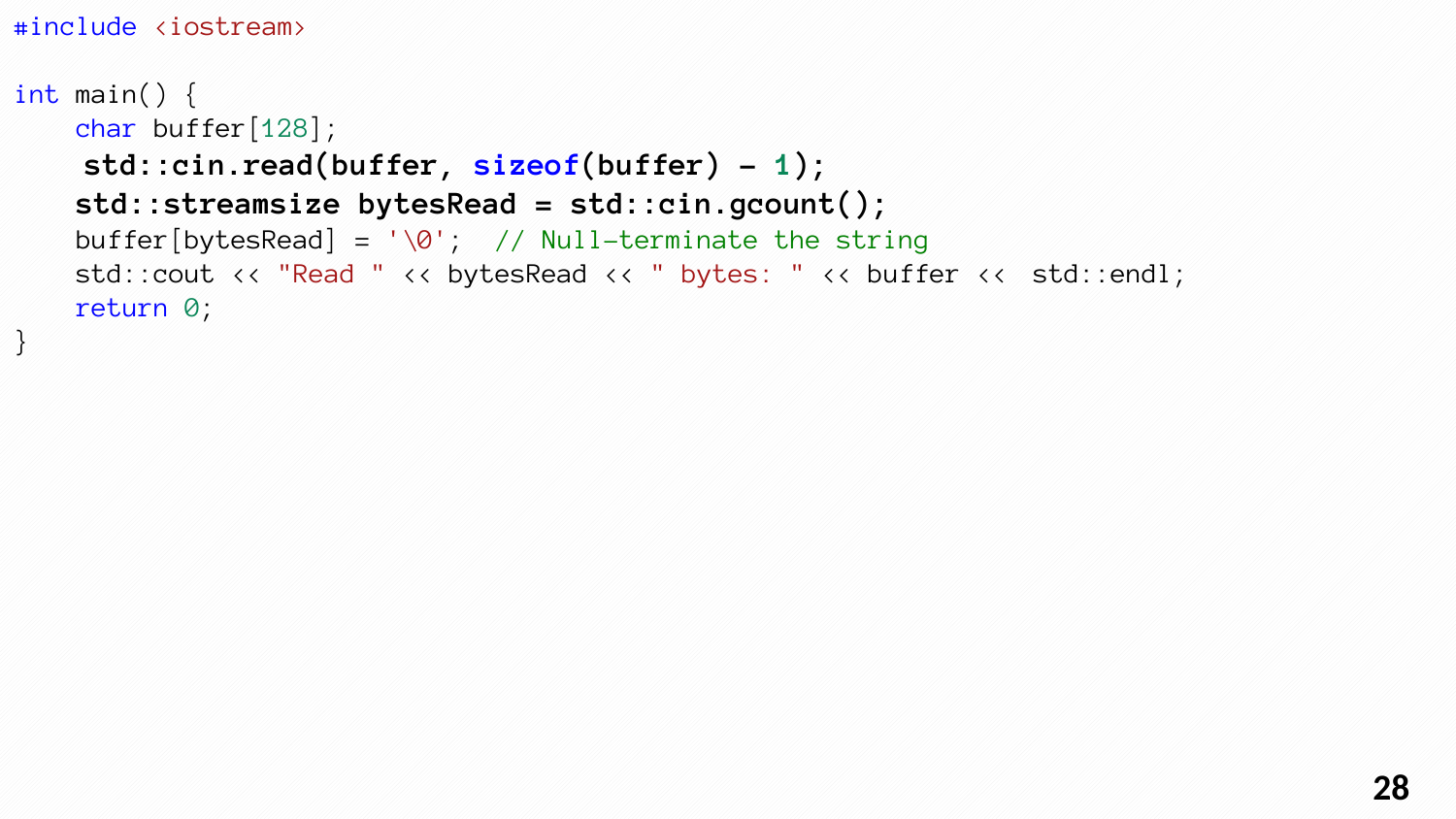

#include <iostream>
int main() {
    char buffer[128];
    std::cin.read(buffer, sizeof(buffer) - 1);
    std::streamsize bytesRead = std::cin.gcount();
    buffer[bytesRead] = '\0';  // Null-terminate the string
    std::cout << "Read " << bytesRead << " bytes: " << buffer << 	std::endl;
    return 0;
}
28